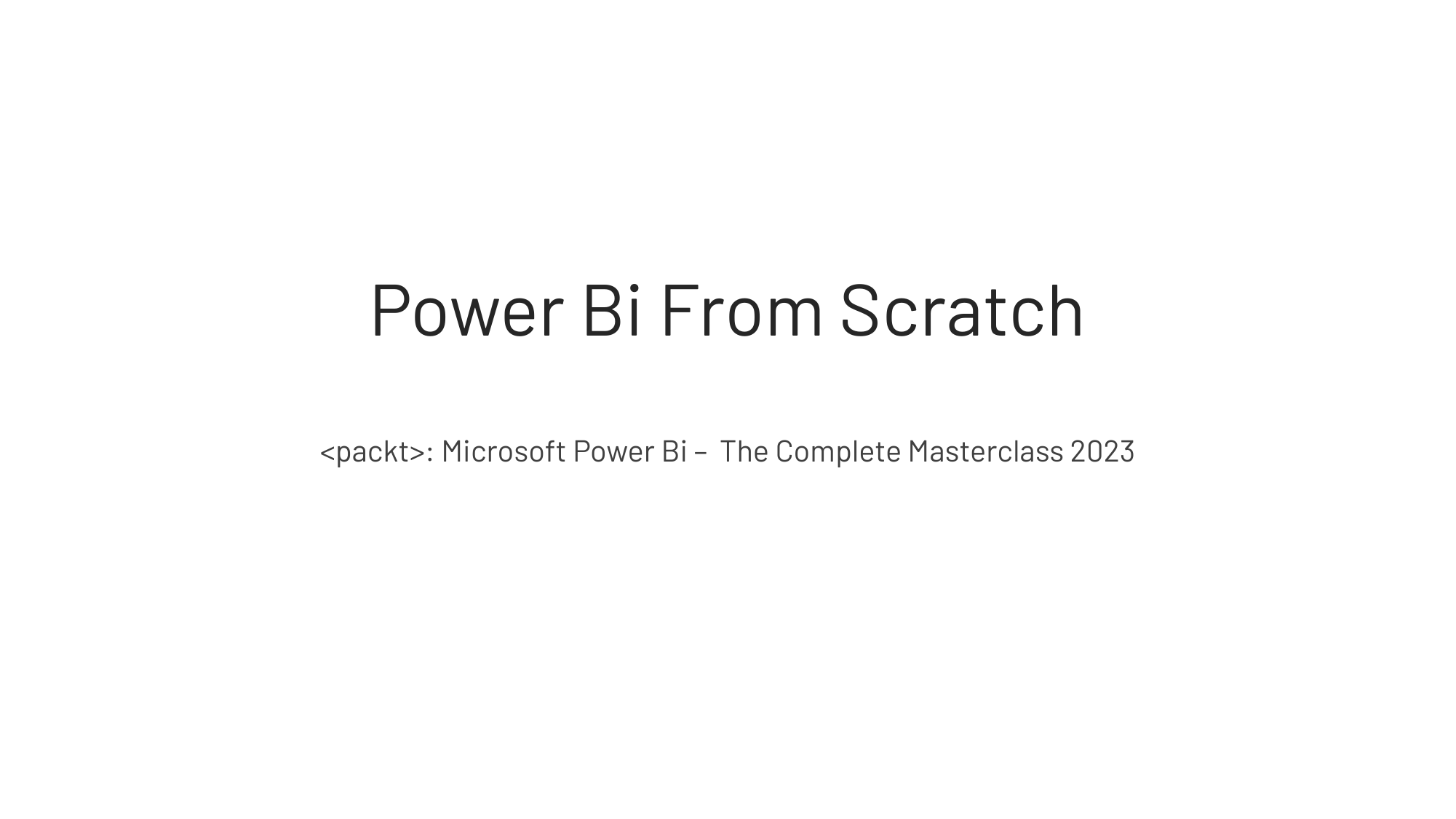

# Power Bi From Scratch
<packt>: Microsoft Power Bi –  The Complete Masterclass 2023